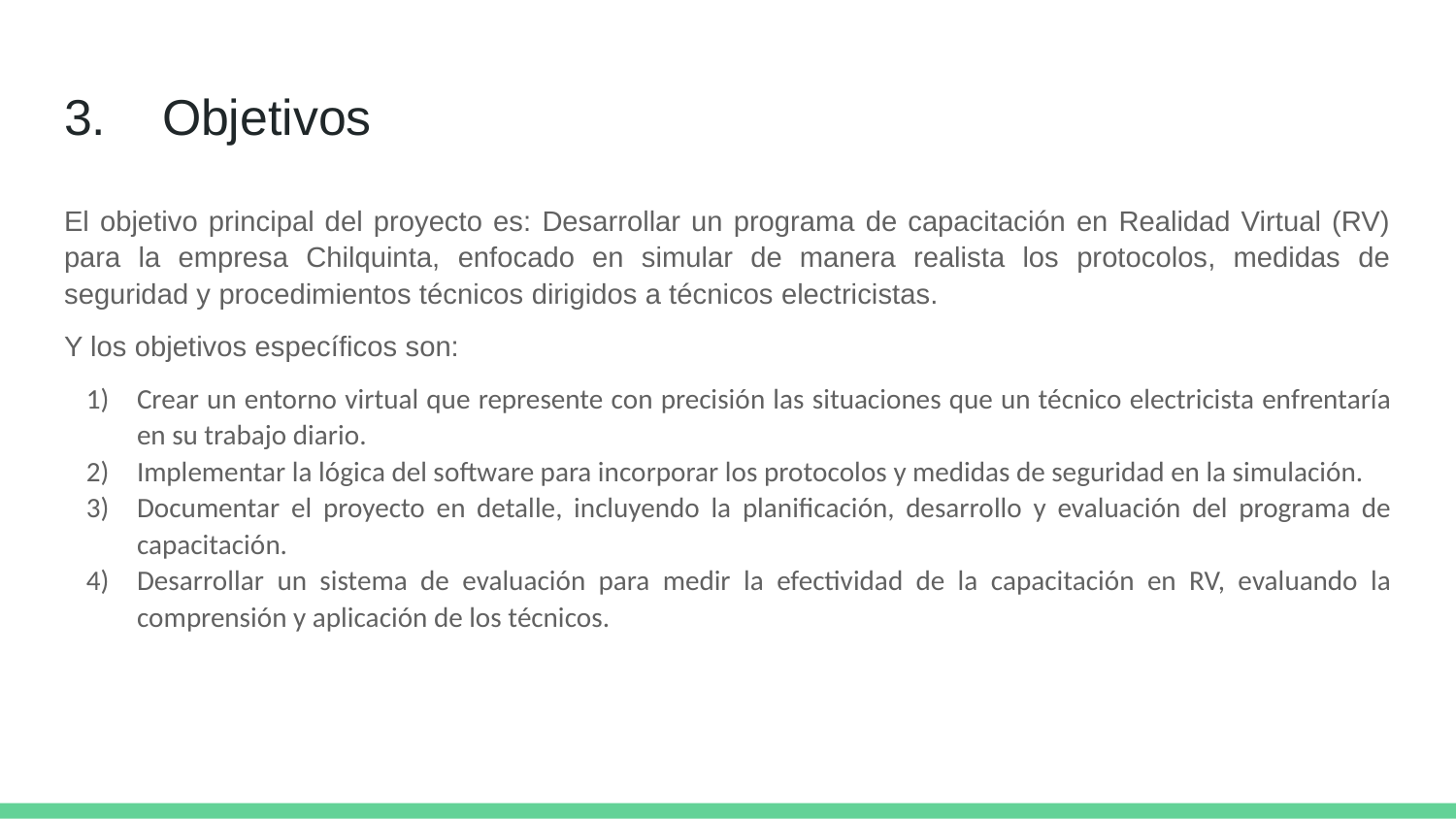

# 3.    Objetivos

El objetivo principal del proyecto es: Desarrollar un programa de capacitación en Realidad Virtual (RV) para la empresa Chilquinta, enfocado en simular de manera realista los protocolos, medidas de seguridad y procedimientos técnicos dirigidos a técnicos electricistas.
Y los objetivos específicos son:
Crear un entorno virtual que represente con precisión las situaciones que un técnico electricista enfrentaría en su trabajo diario.
Implementar la lógica del software para incorporar los protocolos y medidas de seguridad en la simulación.
Documentar el proyecto en detalle, incluyendo la planificación, desarrollo y evaluación del programa de capacitación.
Desarrollar un sistema de evaluación para medir la efectividad de la capacitación en RV, evaluando la comprensión y aplicación de los técnicos.